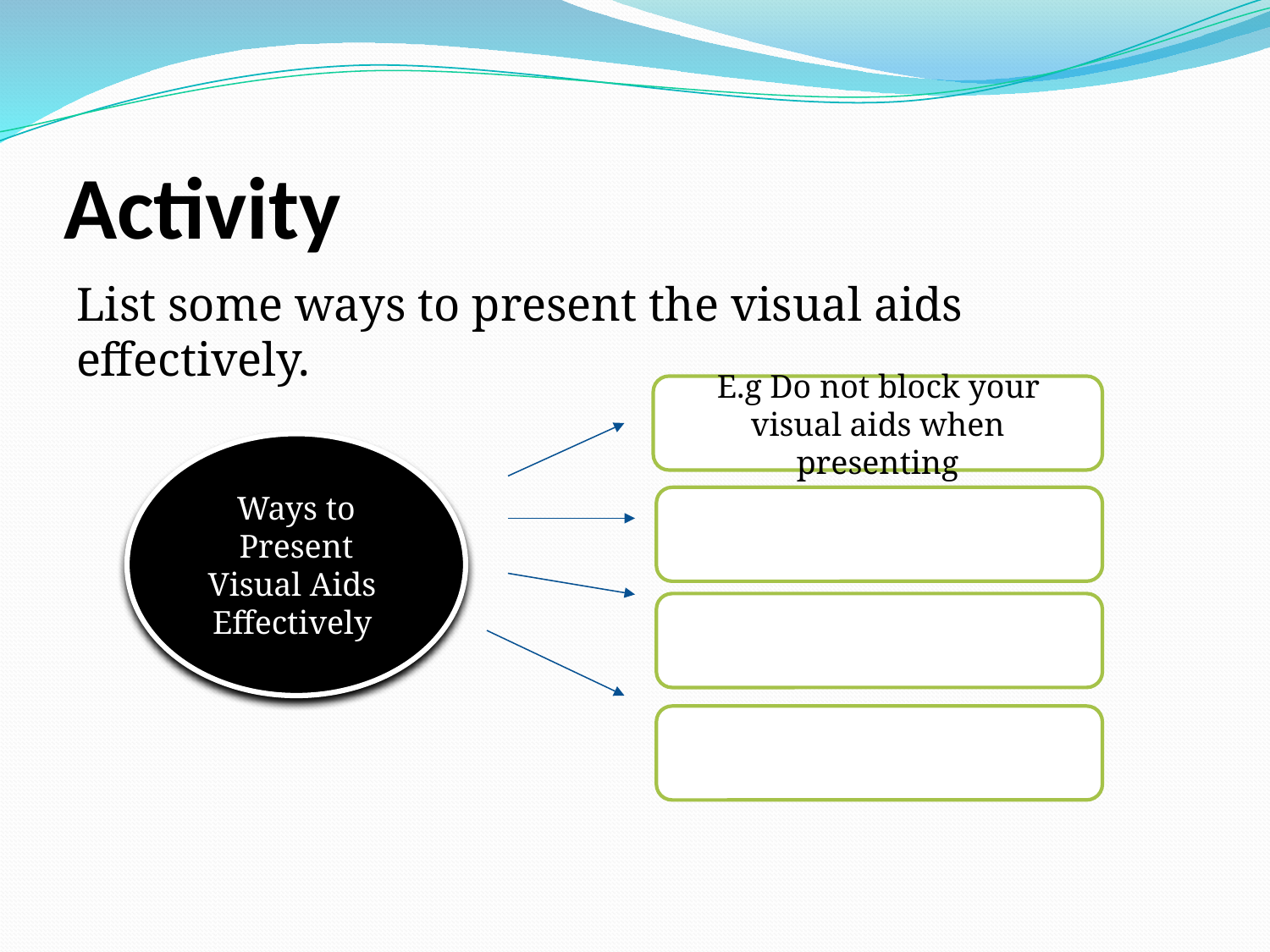

# Activity
List some ways to present the visual aids effectively.

E.g Do not block your visual aids when presenting
Ways to Present Visual Aids  Effectively